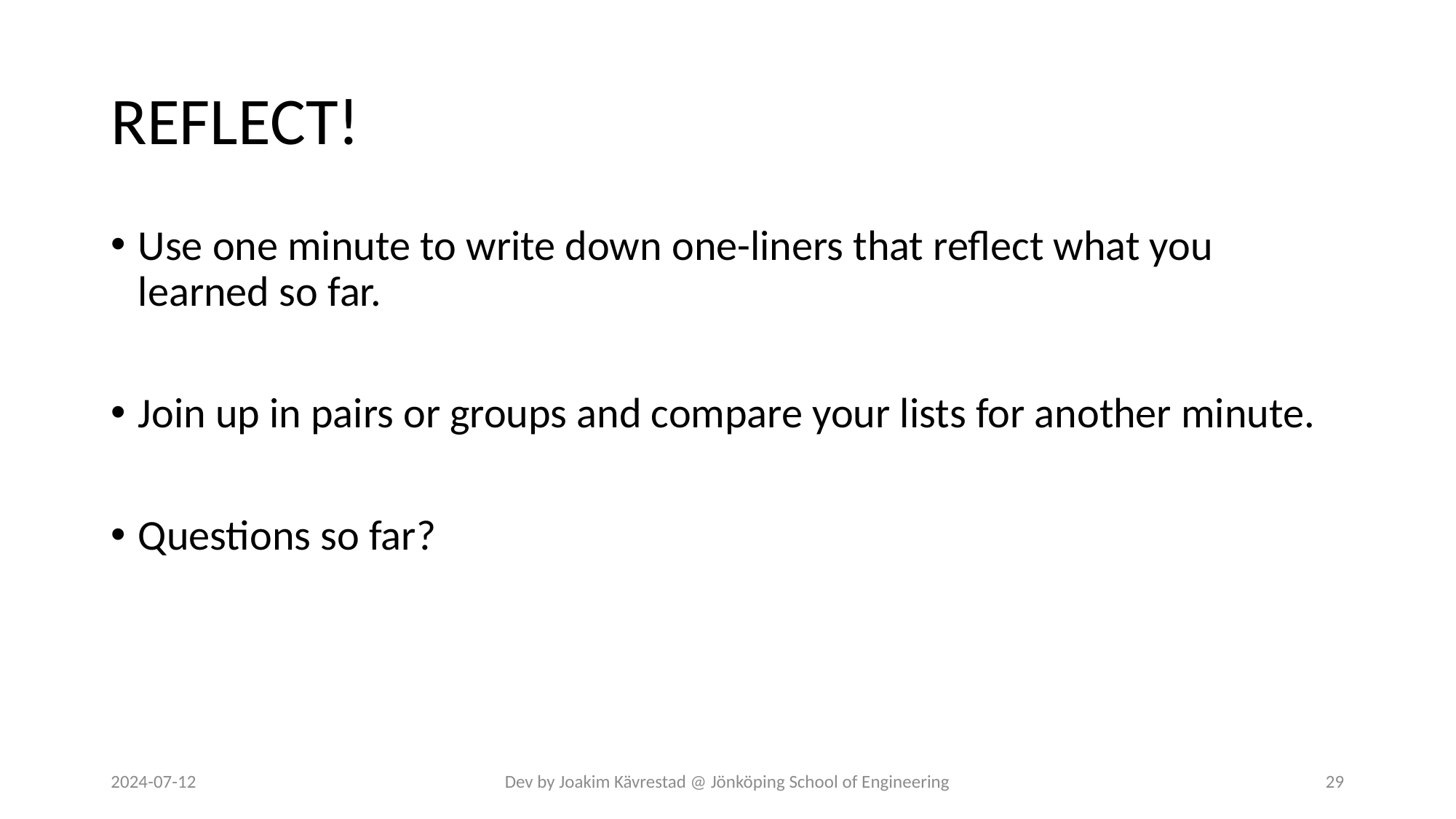

# REFLECT!
Use one minute to write down one-liners that reflect what you learned so far.

Join up in pairs or groups and compare your lists for another minute.

Questions so far?

2024-07-12
Dev by Joakim Kävrestad @ Jönköping School of Engineering
29